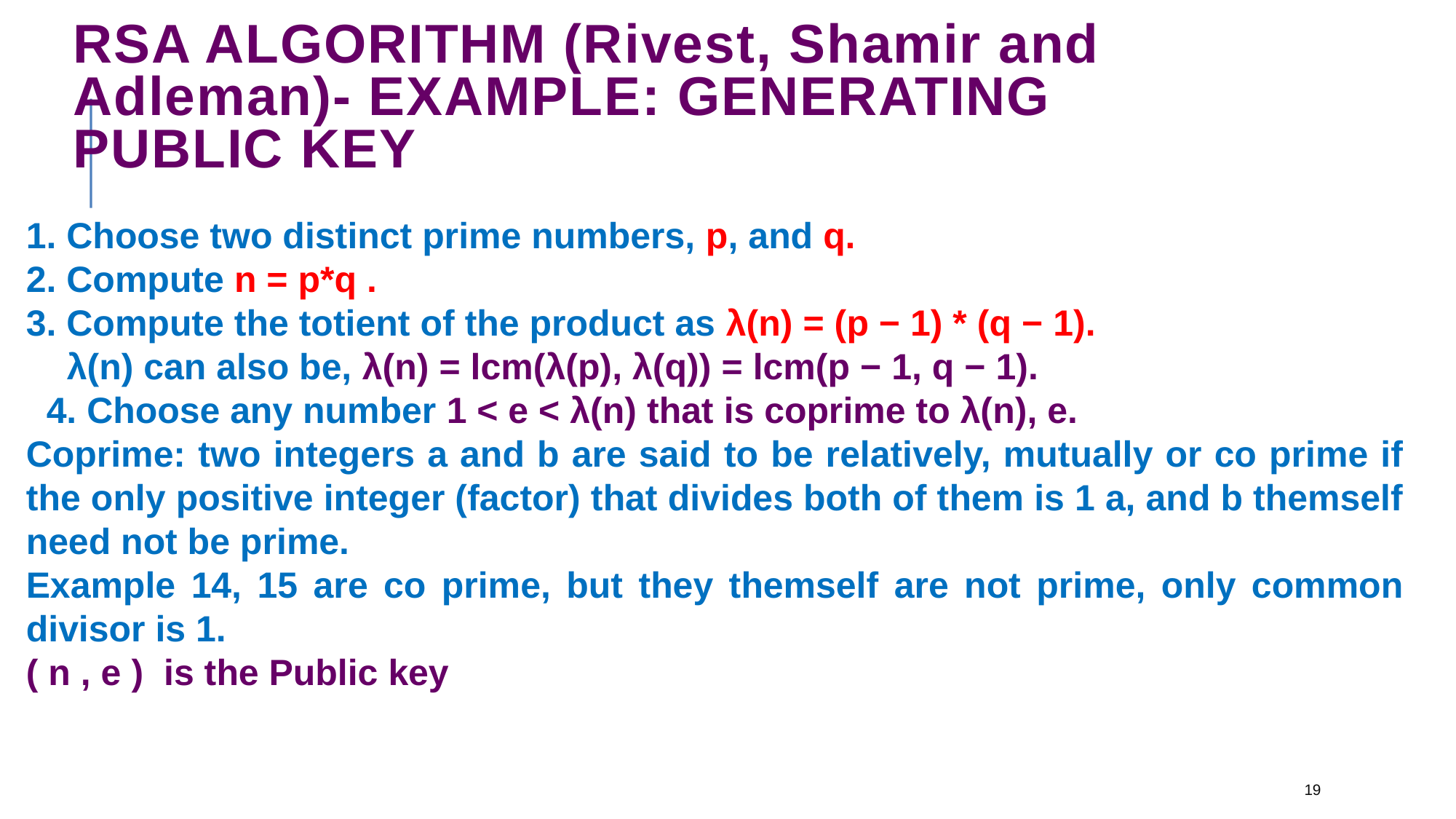

RSA ALGORITHM (Rivest, Shamir and adleman)- example: GENERATING PUBLIC KEY
1. Choose two distinct prime numbers, p, and q.
2. Compute n = p*q .
3. Compute the totient of the product as λ(n) = (p − 1) * (q − 1).
    λ(n) can also be, λ(n) = lcm(λ(p), λ(q)) = lcm(p − 1, q − 1).
  4. Choose any number 1 < e < λ(n) that is coprime to λ(n), e.
Coprime: two integers a and b are said to be relatively, mutually or co prime if the only positive integer (factor) that divides both of them is 1 a, and b themself need not be prime.
Example 14, 15 are co prime, but they themself are not prime, only common divisor is 1.
( n , e )  is the Public key
19